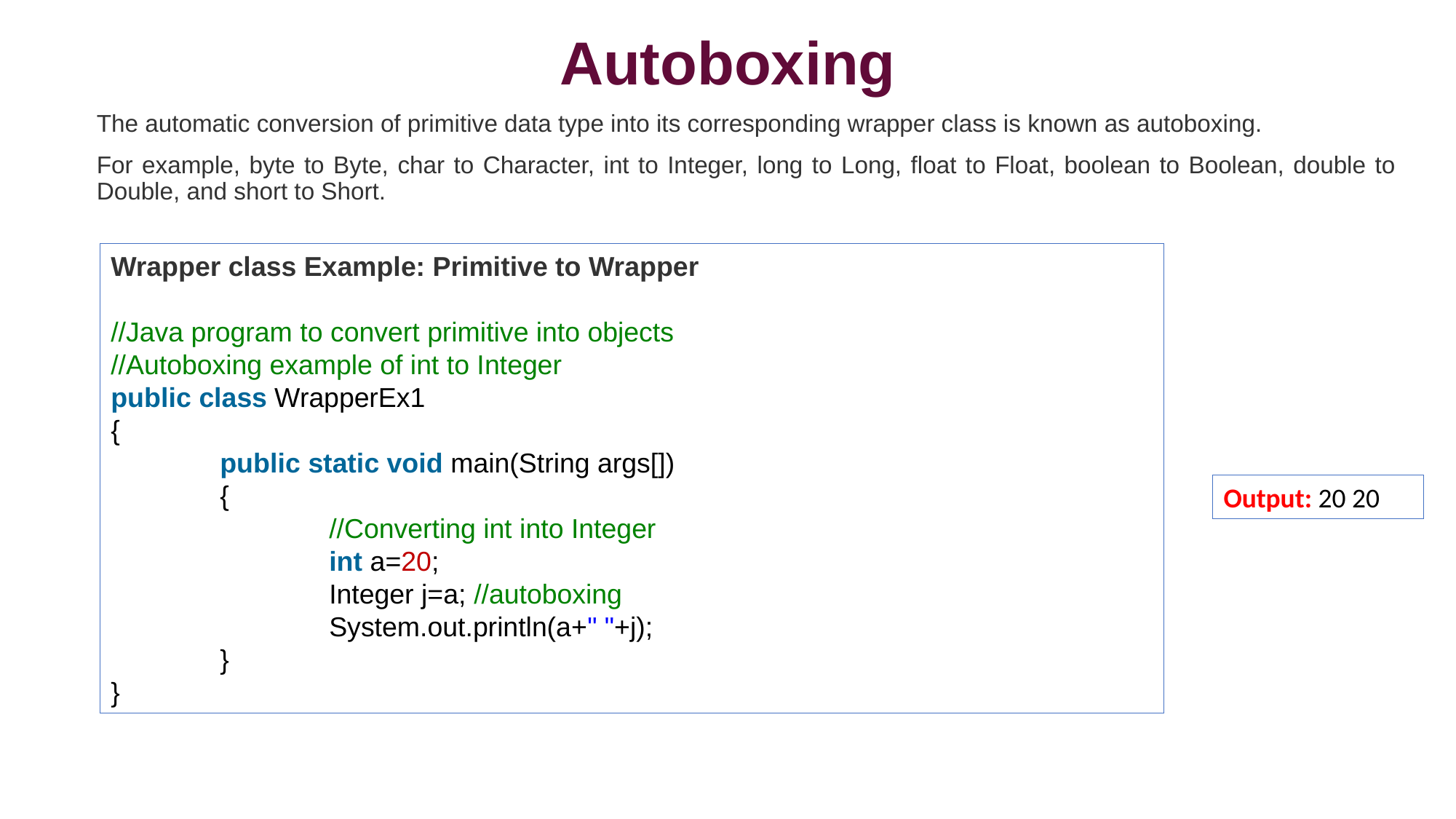

# Autoboxing
The automatic conversion of primitive data type into its corresponding wrapper class is known as autoboxing.
For example, byte to Byte, char to Character, int to Integer, long to Long, float to Float, boolean to Boolean, double to Double, and short to Short.
Wrapper class Example: Primitive to Wrapper

//Java program to convert primitive into objects
//Autoboxing example of int to Integer
public class WrapperEx1
{
	public static void main(String args[])
	{
		//Converting int into Integer
		int a=20;
		Integer j=a; //autoboxing
  		System.out.println(a+" "+j);
	}
}
Output: 20 20